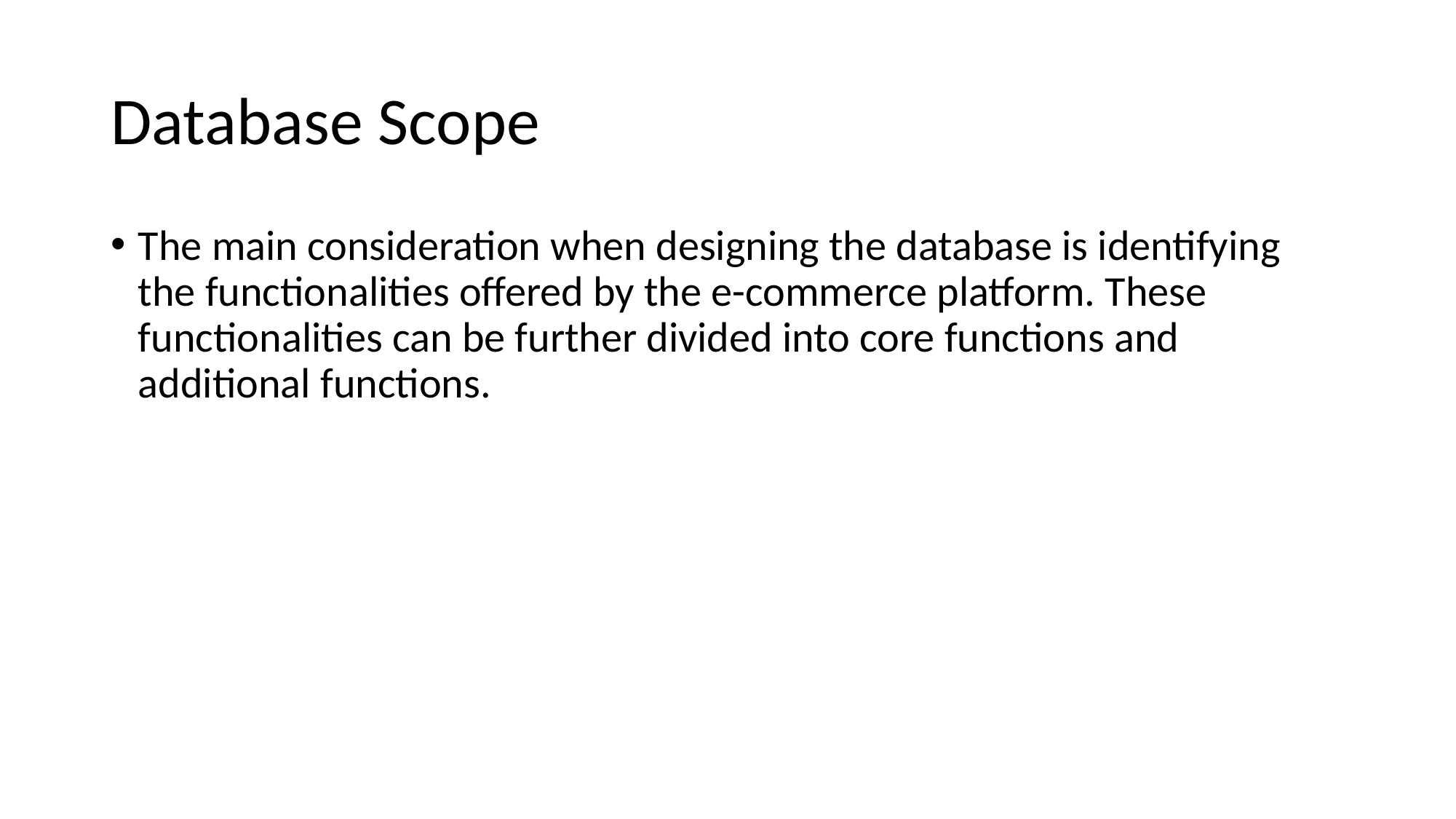

# Database Scope
The main consideration when designing the database is identifying the functionalities offered by the e-commerce platform. These functionalities can be further divided into core functions and additional functions.